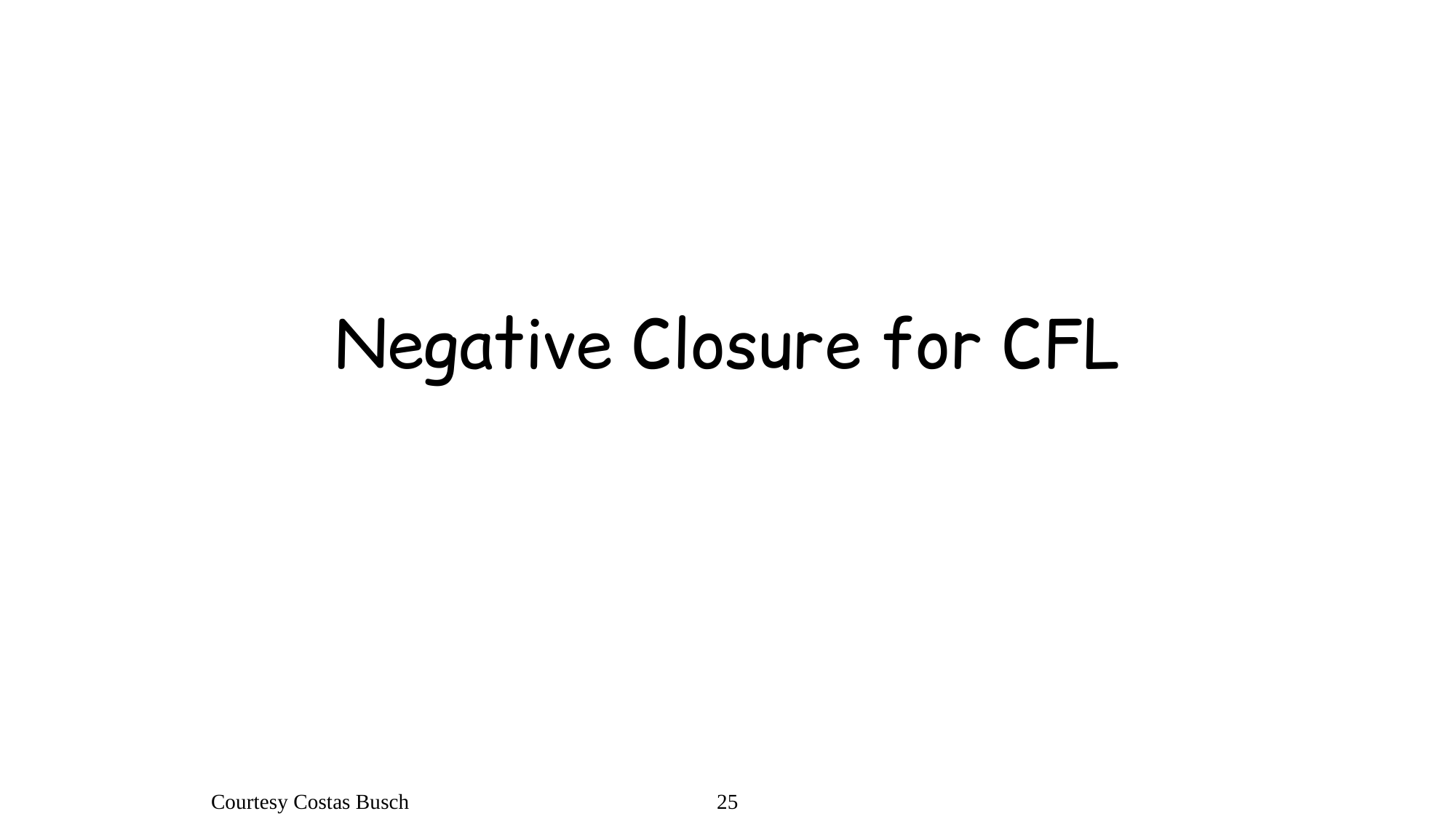

# Negative Closure for CFL

Courtesy Costas Busch - RPI
25